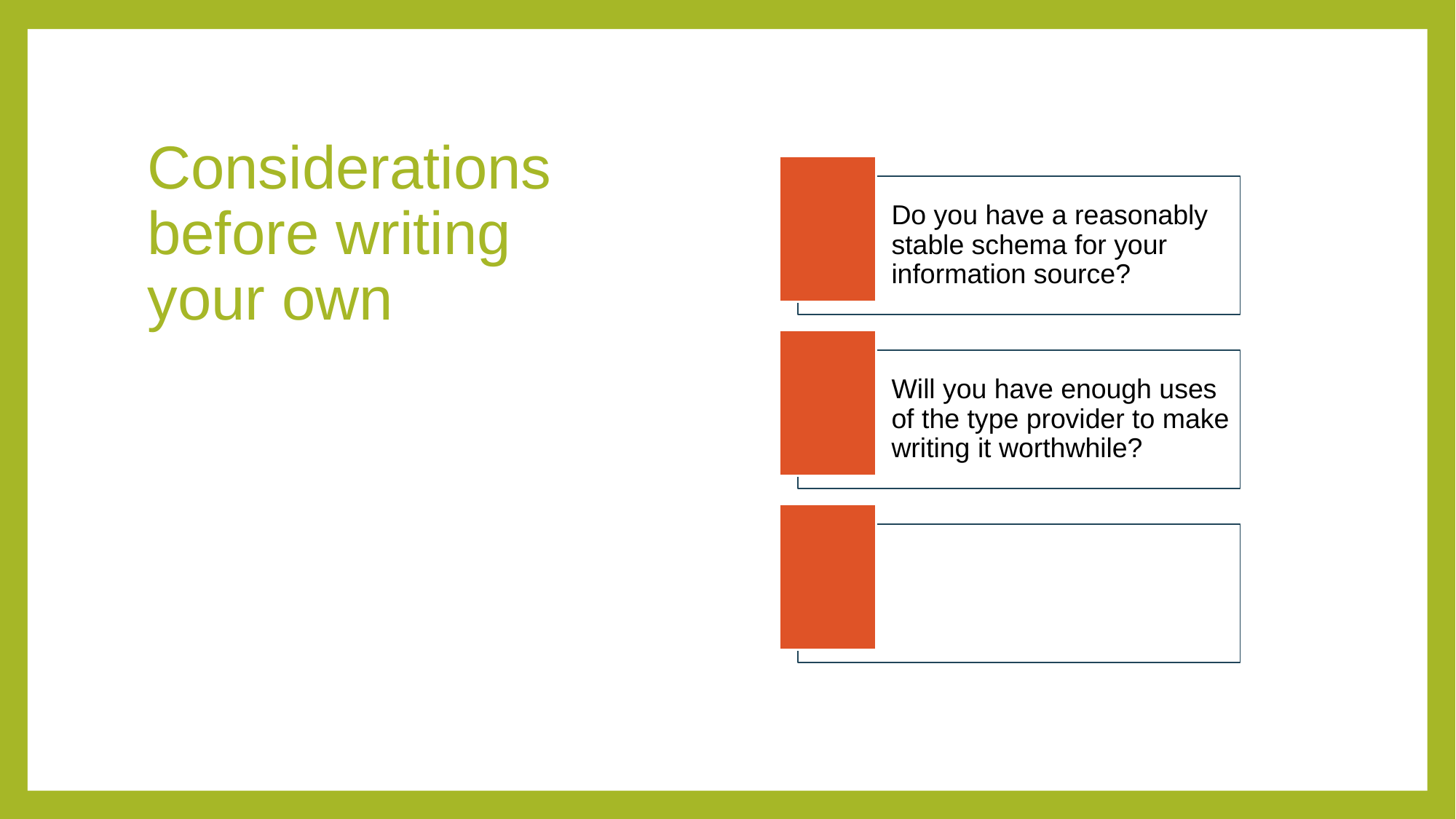

# Considerations before writing your own
Do you have a reasonably stable schema for your information source?
Will you have enough uses of the type provider to make writing it worthwhile?